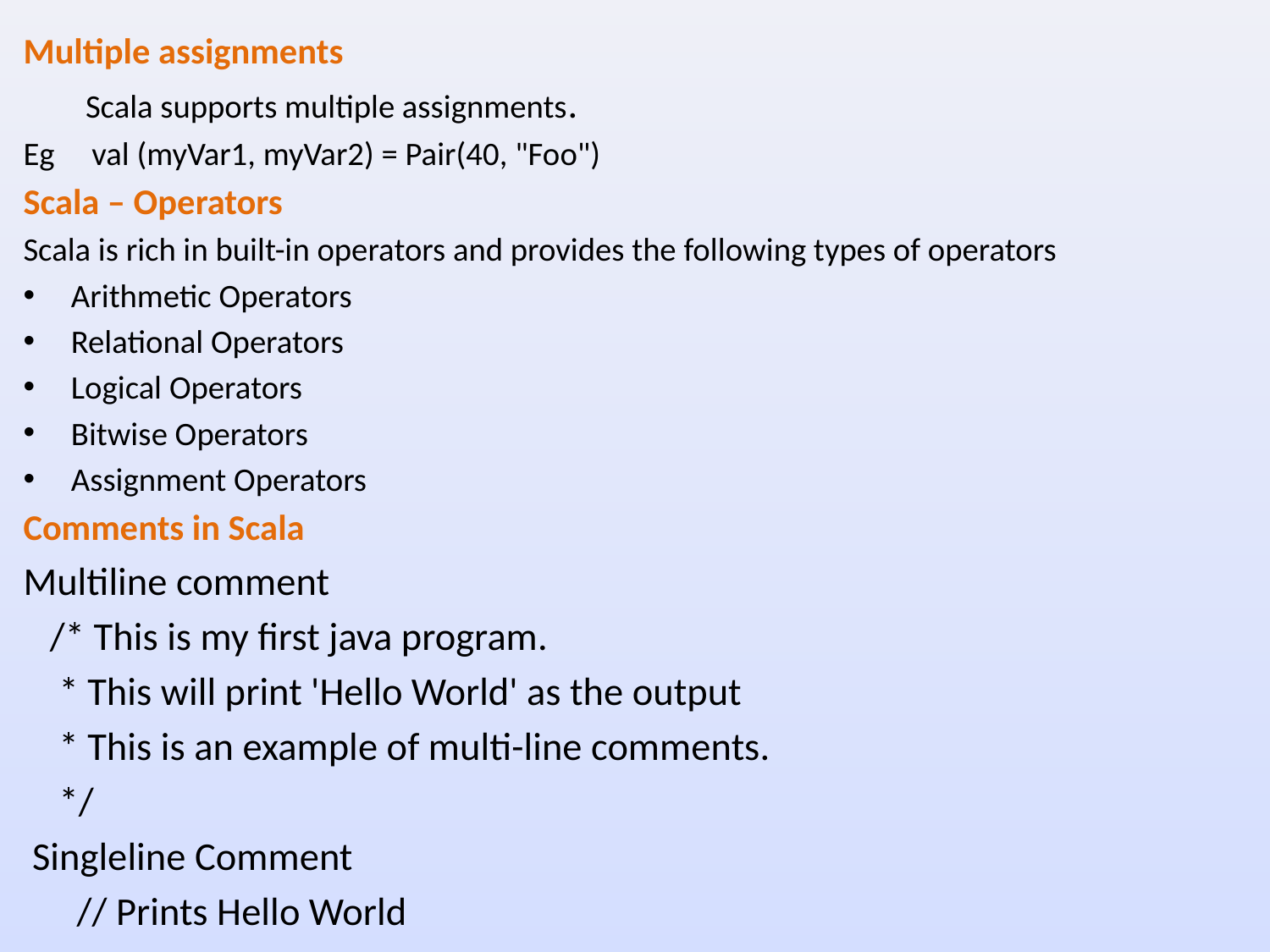

Multiple assignments
       Scala supports multiple assignments.
Eg     val (myVar1, myVar2) = Pair(40, "Foo")
Scala – Operators
Scala is rich in built-in operators and provides the following types of operators
Arithmetic Operators
Relational Operators
Logical Operators
Bitwise Operators
Assignment Operators
Comments in Scala
Multiline comment
   /* This is my first java program.
    * This will print 'Hello World' as the output
    * This is an example of multi-line comments.
    */
 Singleline Comment
      // Prints Hello World